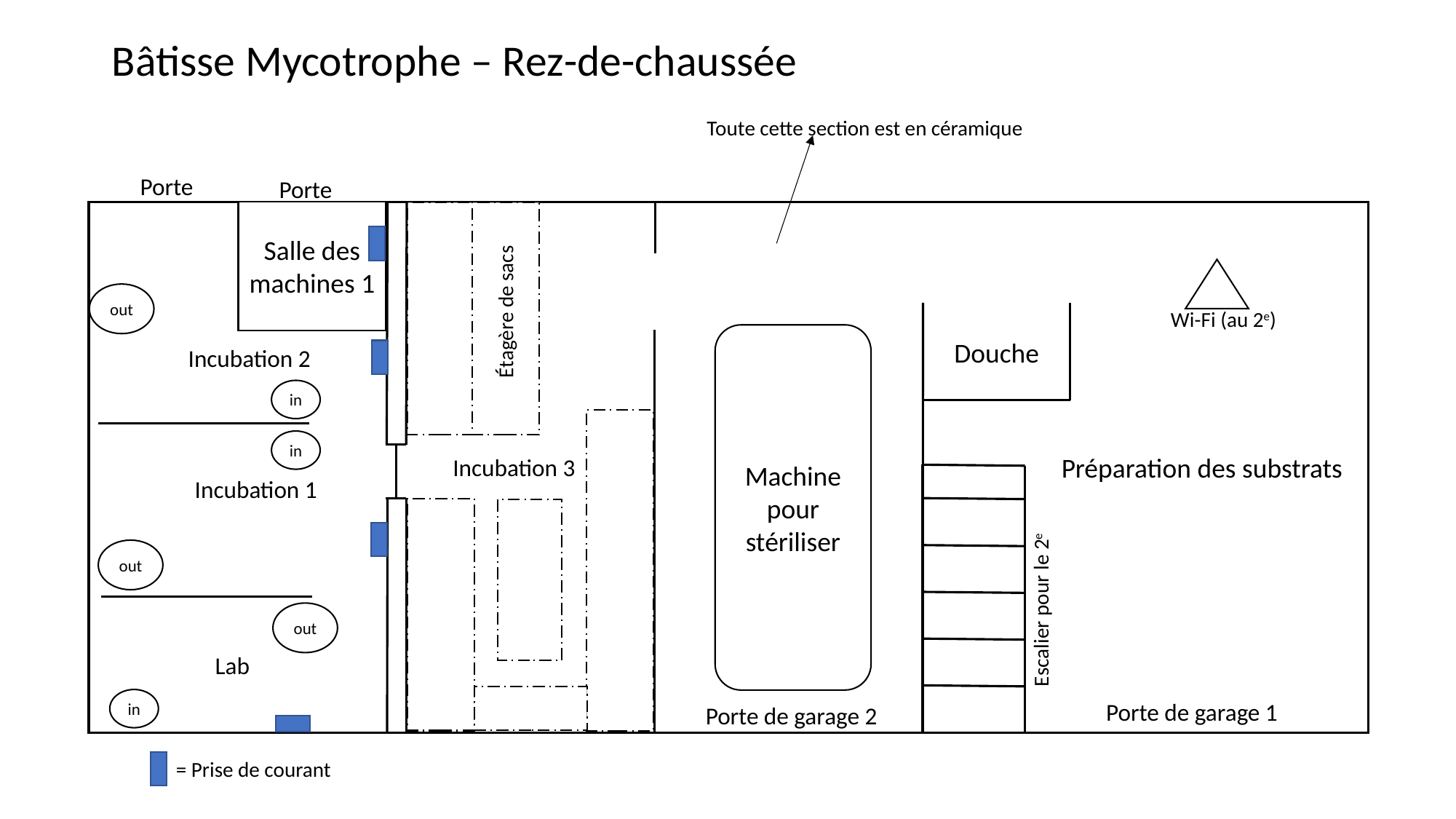

# Bâtisse Mycotrophe – Rez-de-chaussée
Toute cette section est en céramique
Porte
Porte
Salle des machines 1

out
Étagère de sacs
Wi-Fi (au 2e)
Machine pour stériliser
 Douche
Incubation 2

in

in
Préparation des substrats
Incubation 3
Incubation 1

out
Escalier pour le 2e
out
Lab

in
Porte de garage 1
Porte de garage 2

= Prise de courant